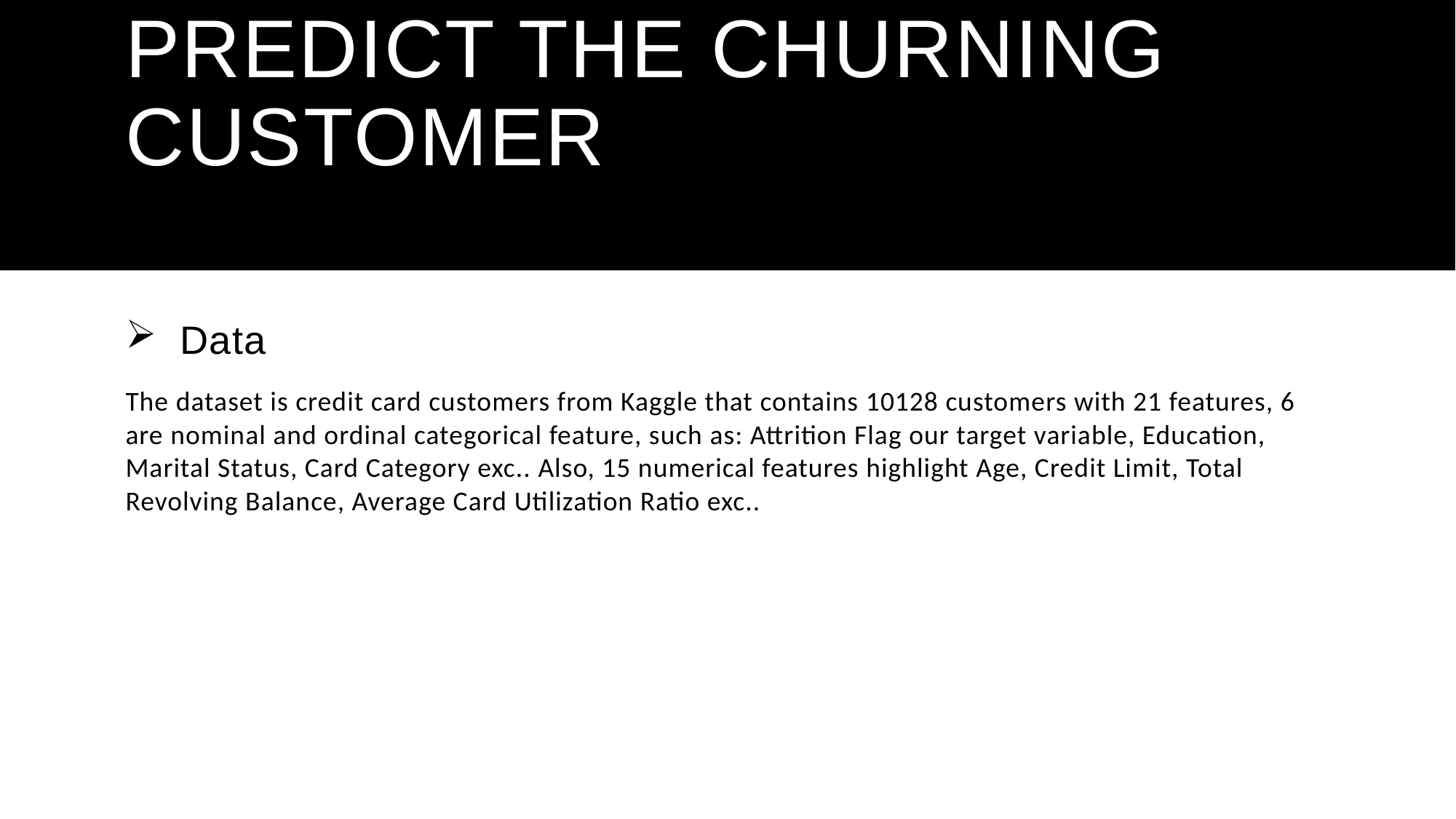

# Predict the Churning Customer
Data
The dataset is credit card customers from Kaggle that contains 10128 customers with 21 features, 6 are nominal and ordinal categorical feature, such as: Attrition Flag our target variable, Education, Marital Status, Card Category exc.. Also, 15 numerical features highlight Age, Credit Limit, Total Revolving Balance, Average Card Utilization Ratio exc..